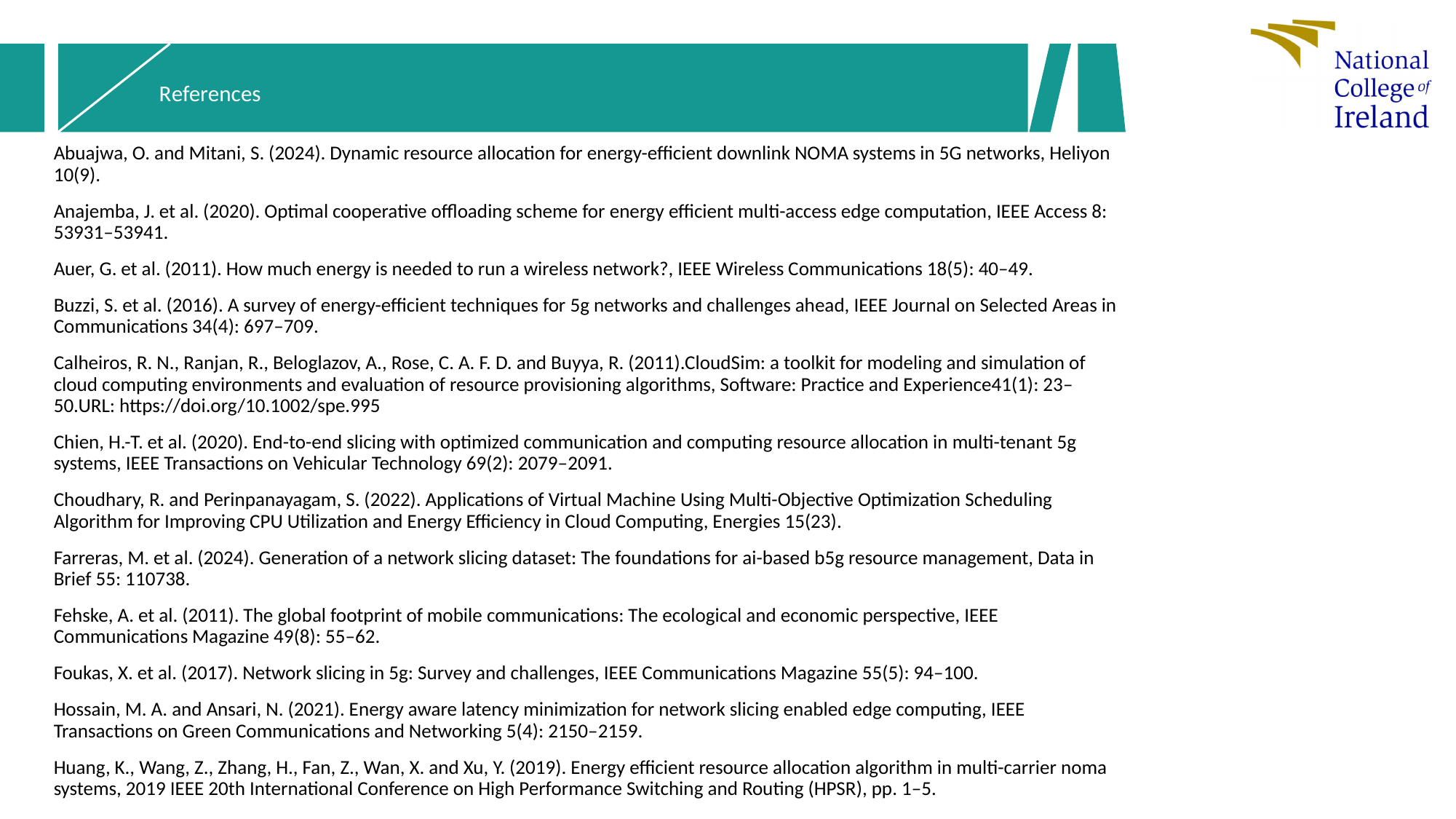

# References
Abuajwa, O. and Mitani, S. (2024). Dynamic resource allocation for energy-efficient downlink NOMA systems in 5G networks, Heliyon 10(9).
Anajemba, J. et al. (2020). Optimal cooperative offloading scheme for energy efficient multi-access edge computation, IEEE Access 8: 53931–53941.
Auer, G. et al. (2011). How much energy is needed to run a wireless network?, IEEE Wireless Communications 18(5): 40–49.
Buzzi, S. et al. (2016). A survey of energy-efficient techniques for 5g networks and challenges ahead, IEEE Journal on Selected Areas in Communications 34(4): 697–709.
Calheiros, R. N., Ranjan, R., Beloglazov, A., Rose, C. A. F. D. and Buyya, R. (2011).CloudSim: a toolkit for modeling and simulation of cloud computing environments and evaluation of resource provisioning algorithms, Software: Practice and Experience41(1): 23–50.URL: https://doi.org/10.1002/spe.995
Chien, H.-T. et al. (2020). End-to-end slicing with optimized communication and computing resource allocation in multi-tenant 5g systems, IEEE Transactions on Vehicular Technology 69(2): 2079–2091.
Choudhary, R. and Perinpanayagam, S. (2022). Applications of Virtual Machine Using Multi-Objective Optimization Scheduling Algorithm for Improving CPU Utilization and Energy Efficiency in Cloud Computing, Energies 15(23).
Farreras, M. et al. (2024). Generation of a network slicing dataset: The foundations for ai-based b5g resource management, Data in Brief 55: 110738.
Fehske, A. et al. (2011). The global footprint of mobile communications: The ecological and economic perspective, IEEE Communications Magazine 49(8): 55–62.
Foukas, X. et al. (2017). Network slicing in 5g: Survey and challenges, IEEE Communications Magazine 55(5): 94–100.
Hossain, M. A. and Ansari, N. (2021). Energy aware latency minimization for network slicing enabled edge computing, IEEE Transactions on Green Communications and Networking 5(4): 2150–2159.
Huang, K., Wang, Z., Zhang, H., Fan, Z., Wan, X. and Xu, Y. (2019). Energy efficient resource allocation algorithm in multi-carrier noma systems, 2019 IEEE 20th International Conference on High Performance Switching and Routing (HPSR), pp. 1–5.